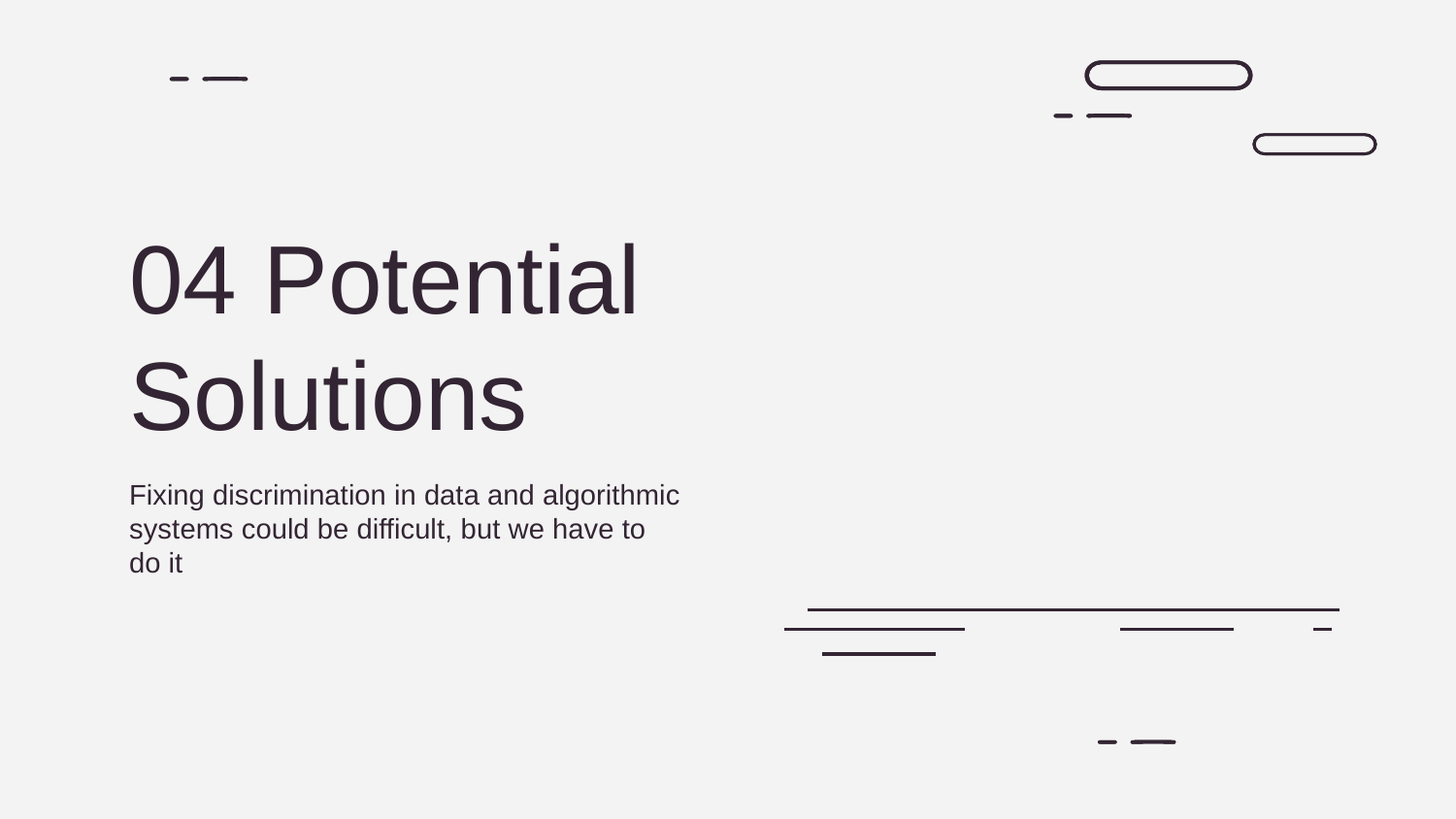

# 04 Potential Solutions
Fixing discrimination in data and algorithmic systems could be difficult, but we have to do it